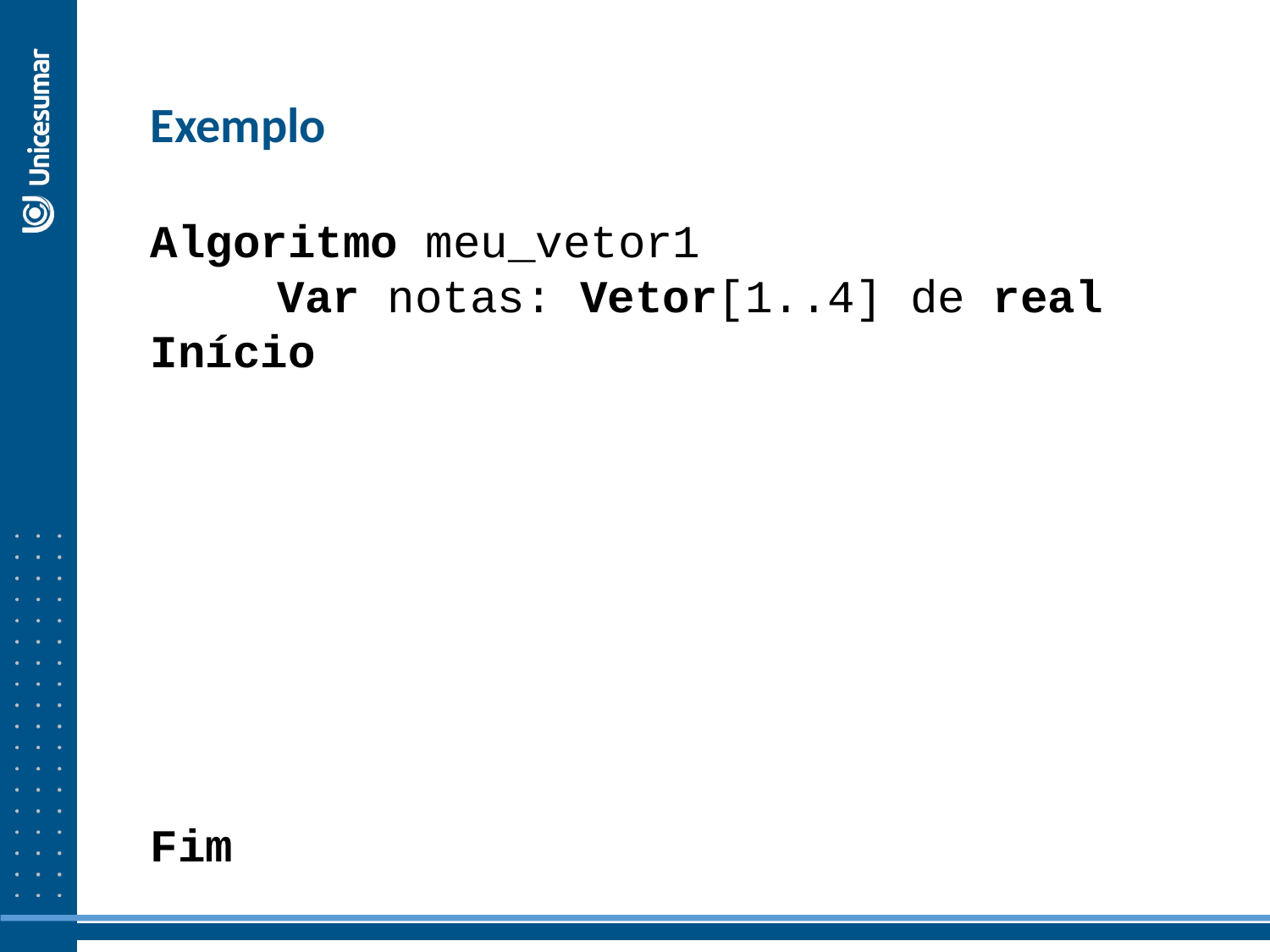

Exemplo
Algoritmo meu_vetor1
	Var notas: Vetor[1..4] de real
Início

Fim